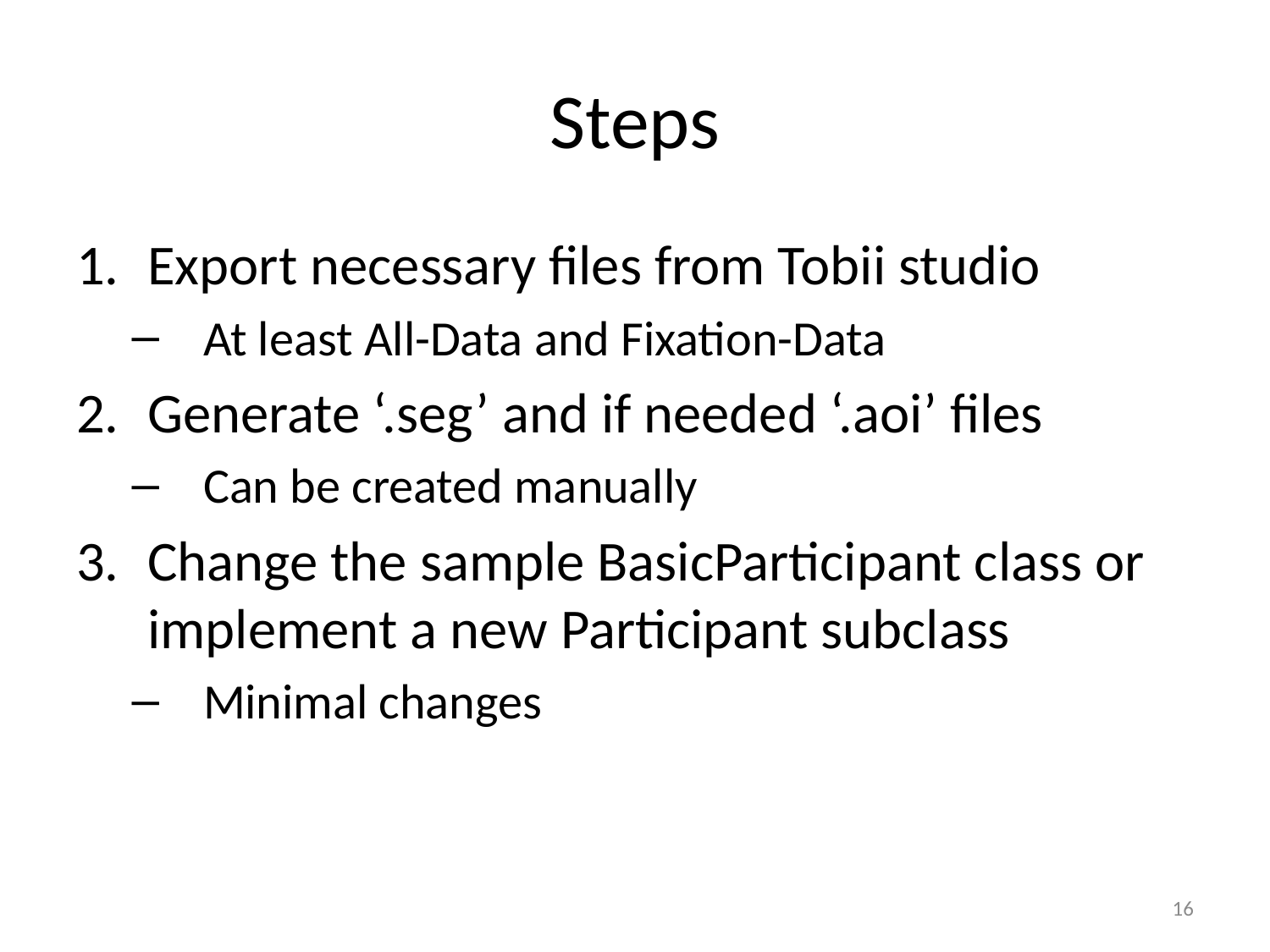

# Steps
Export necessary files from Tobii studio
At least All-Data and Fixation-Data
Generate ‘.seg’ and if needed ‘.aoi’ files
Can be created manually
Change the sample BasicParticipant class or implement a new Participant subclass
Minimal changes

16